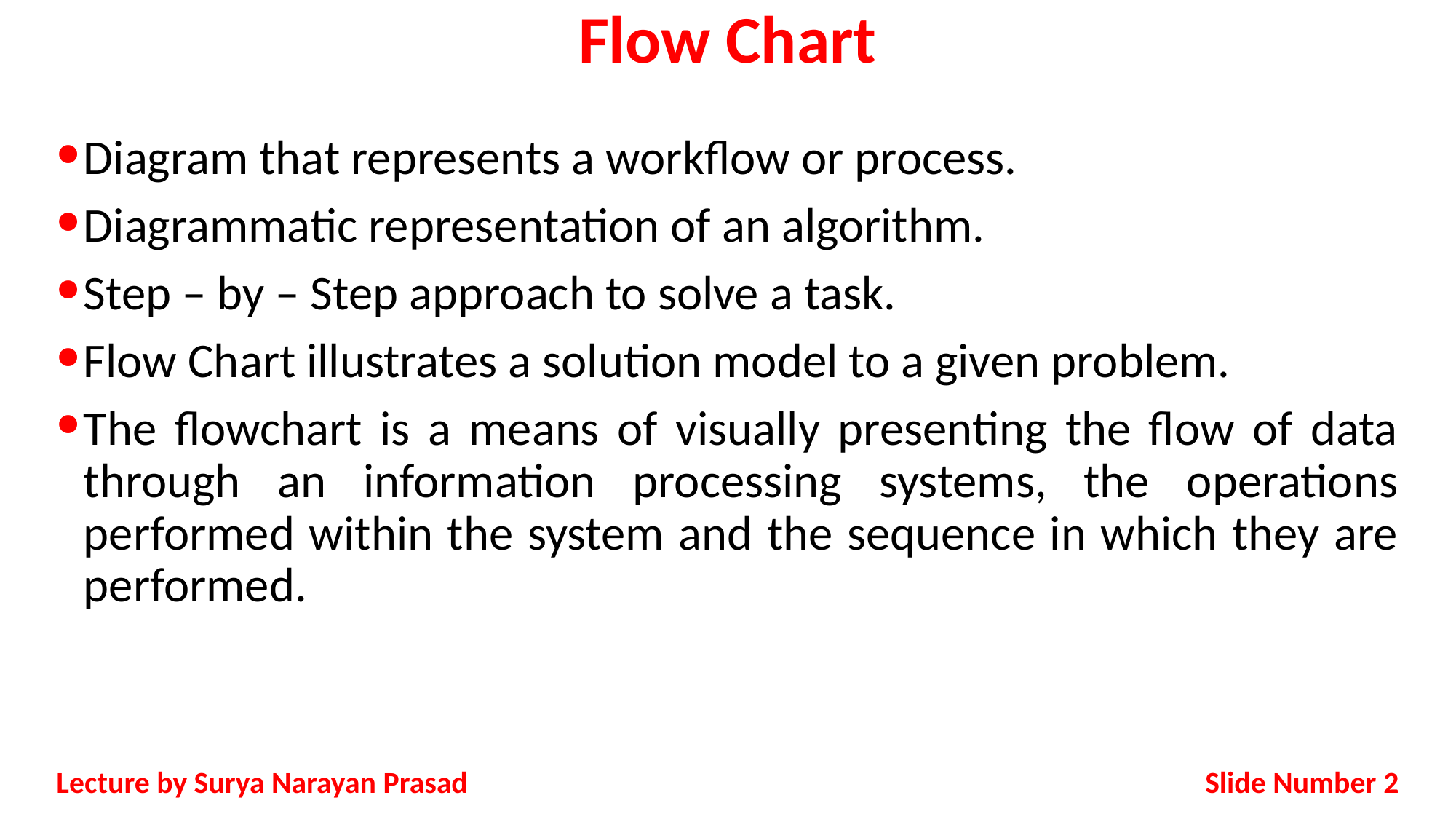

# Flow Chart
Diagram that represents a workflow or process.
Diagrammatic representation of an algorithm.
Step – by – Step approach to solve a task.
Flow Chart illustrates a solution model to a given problem.
The flowchart is a means of visually presenting the flow of data through an information processing systems, the operations performed within the system and the sequence in which they are performed.
Slide Number 2
Lecture by Surya Narayan Prasad